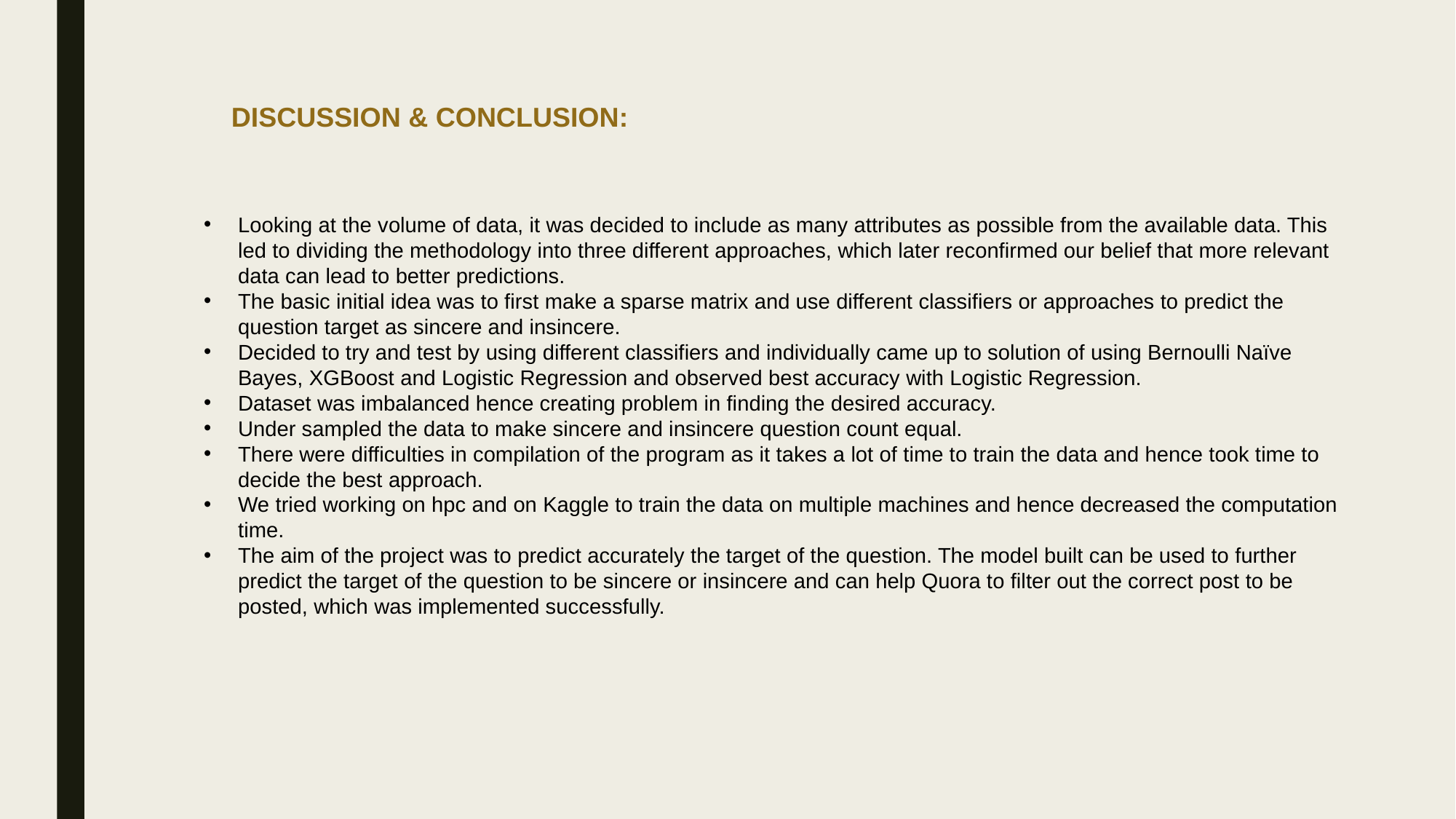

Discussion & Conclusion:
Looking at the volume of data, it was decided to include as many attributes as possible from the available data. This led to dividing the methodology into three different approaches, which later reconfirmed our belief that more relevant data can lead to better predictions.
The basic initial idea was to first make a sparse matrix and use different classifiers or approaches to predict the question target as sincere and insincere.
Decided to try and test by using different classifiers and individually came up to solution of using Bernoulli Naïve Bayes, XGBoost and Logistic Regression and observed best accuracy with Logistic Regression.
Dataset was imbalanced hence creating problem in finding the desired accuracy.
Under sampled the data to make sincere and insincere question count equal.
There were difficulties in compilation of the program as it takes a lot of time to train the data and hence took time to decide the best approach.
We tried working on hpc and on Kaggle to train the data on multiple machines and hence decreased the computation time.
The aim of the project was to predict accurately the target of the question. The model built can be used to further predict the target of the question to be sincere or insincere and can help Quora to filter out the correct post to be posted, which was implemented successfully.